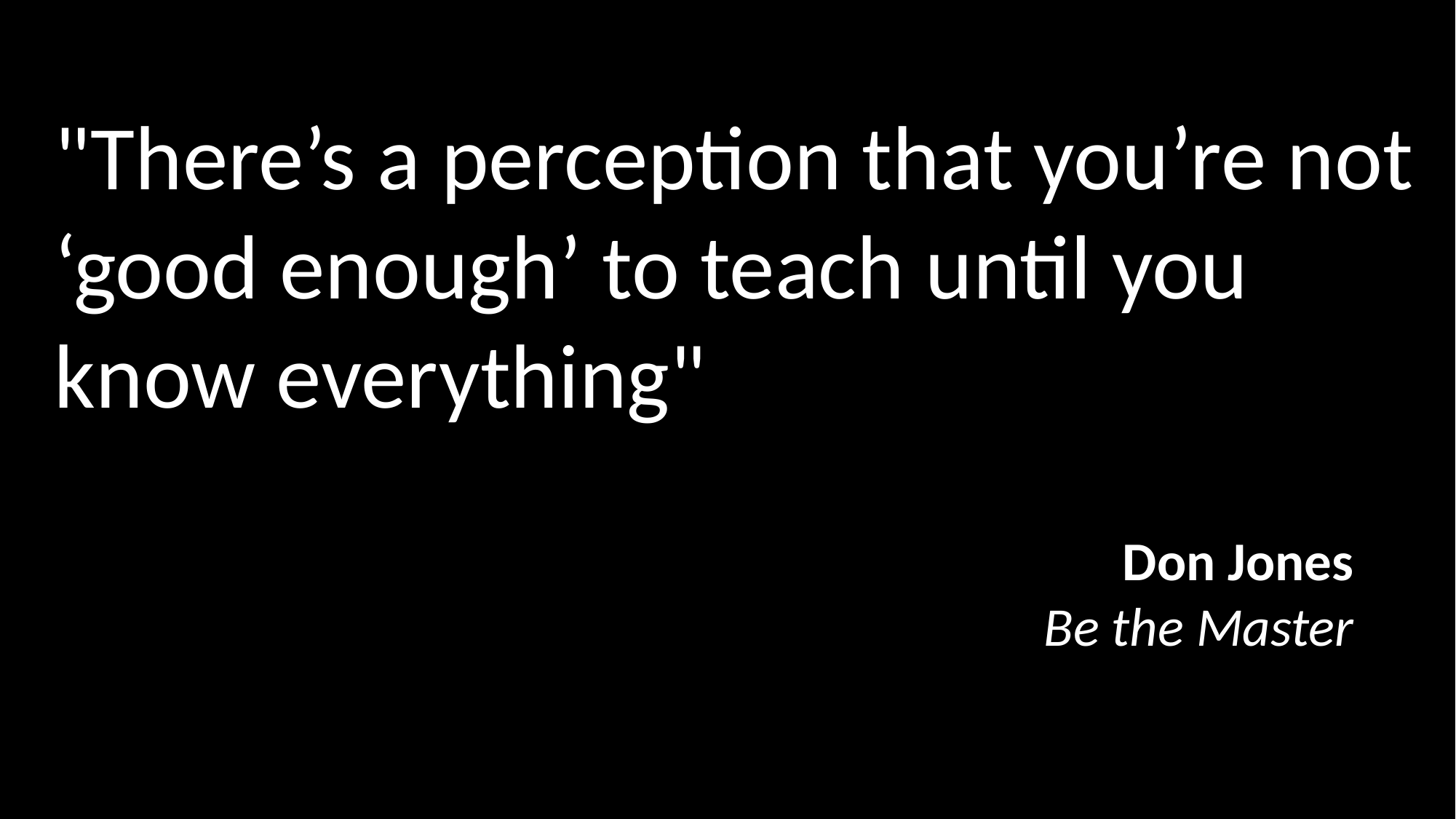

"There’s a perception that you’re not ‘good enough’ to teach until you know everything"
Don Jones
Be the Master